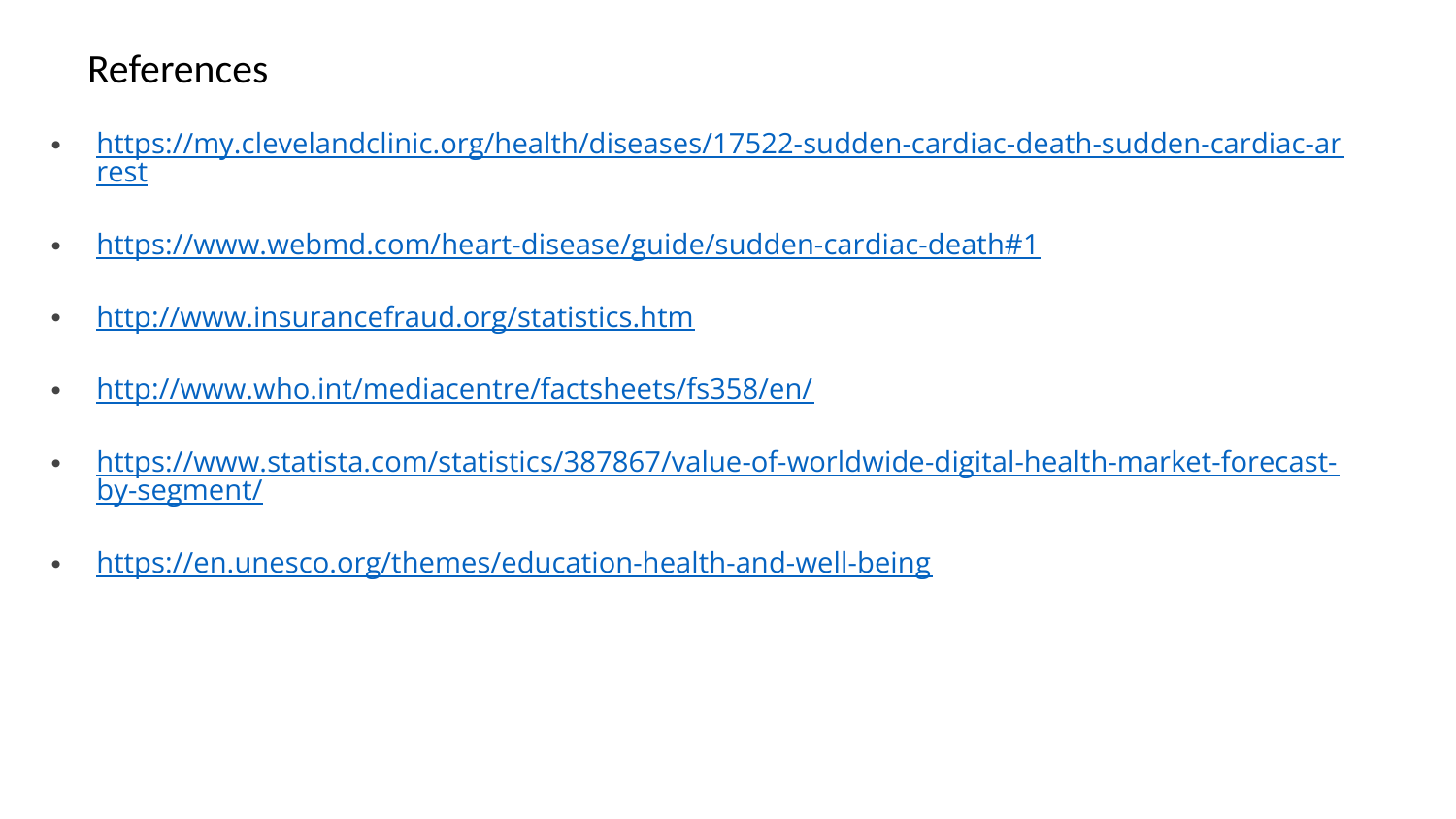

# References
https://my.clevelandclinic.org/health/diseases/17522-sudden-cardiac-death-sudden-cardiac-arrest

https://www.webmd.com/heart-disease/guide/sudden-cardiac-death#1

http://www.insurancefraud.org/statistics.htm

http://www.who.int/mediacentre/factsheets/fs358/en/

https://www.statista.com/statistics/387867/value-of-worldwide-digital-health-market-forecast-by-segment/

https://en.unesco.org/themes/education-health-and-well-being